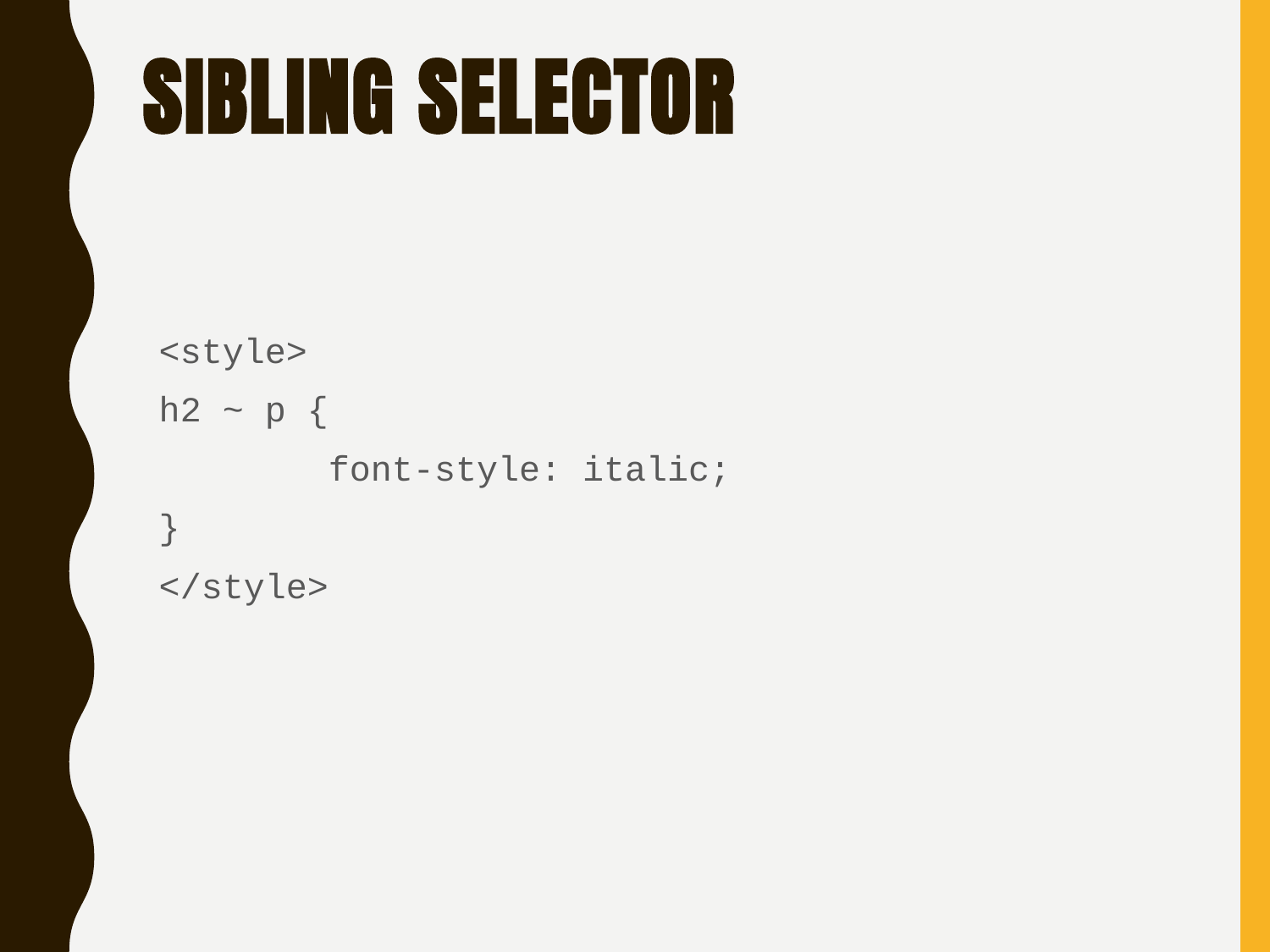

# Sibling Selector
<style>
h2 ~ p {
        font-style: italic;
}
</style>